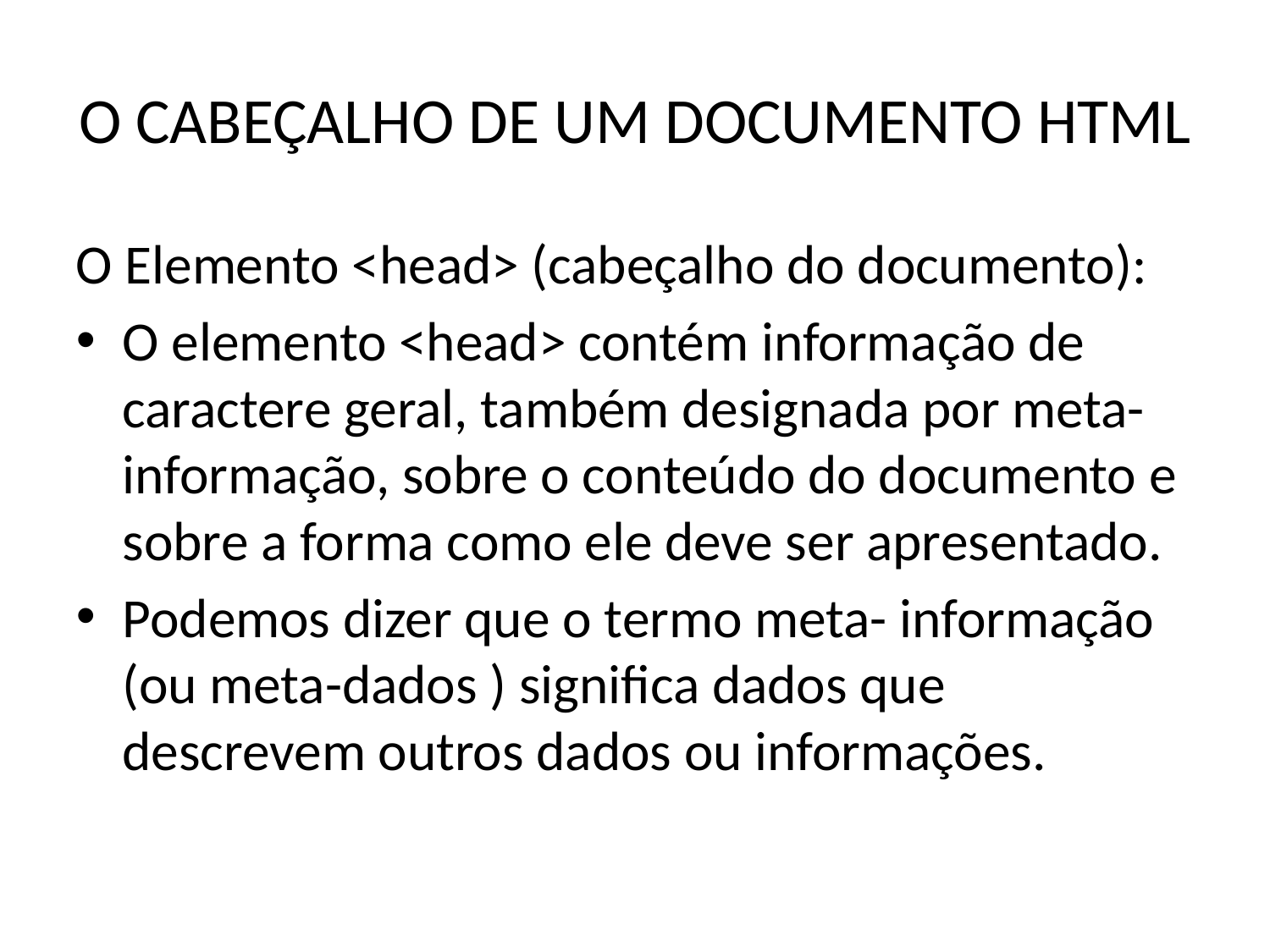

O CABEÇALHO DE UM DOCUMENTO HTML
O Elemento <head> (cabeçalho do documento):
O elemento <head> contém informação de caractere geral, também designada por meta- informação, sobre o conteúdo do documento e sobre a forma como ele deve ser apresentado.
Podemos dizer que o termo meta- informação (ou meta-dados ) significa dados que descrevem outros dados ou informações.